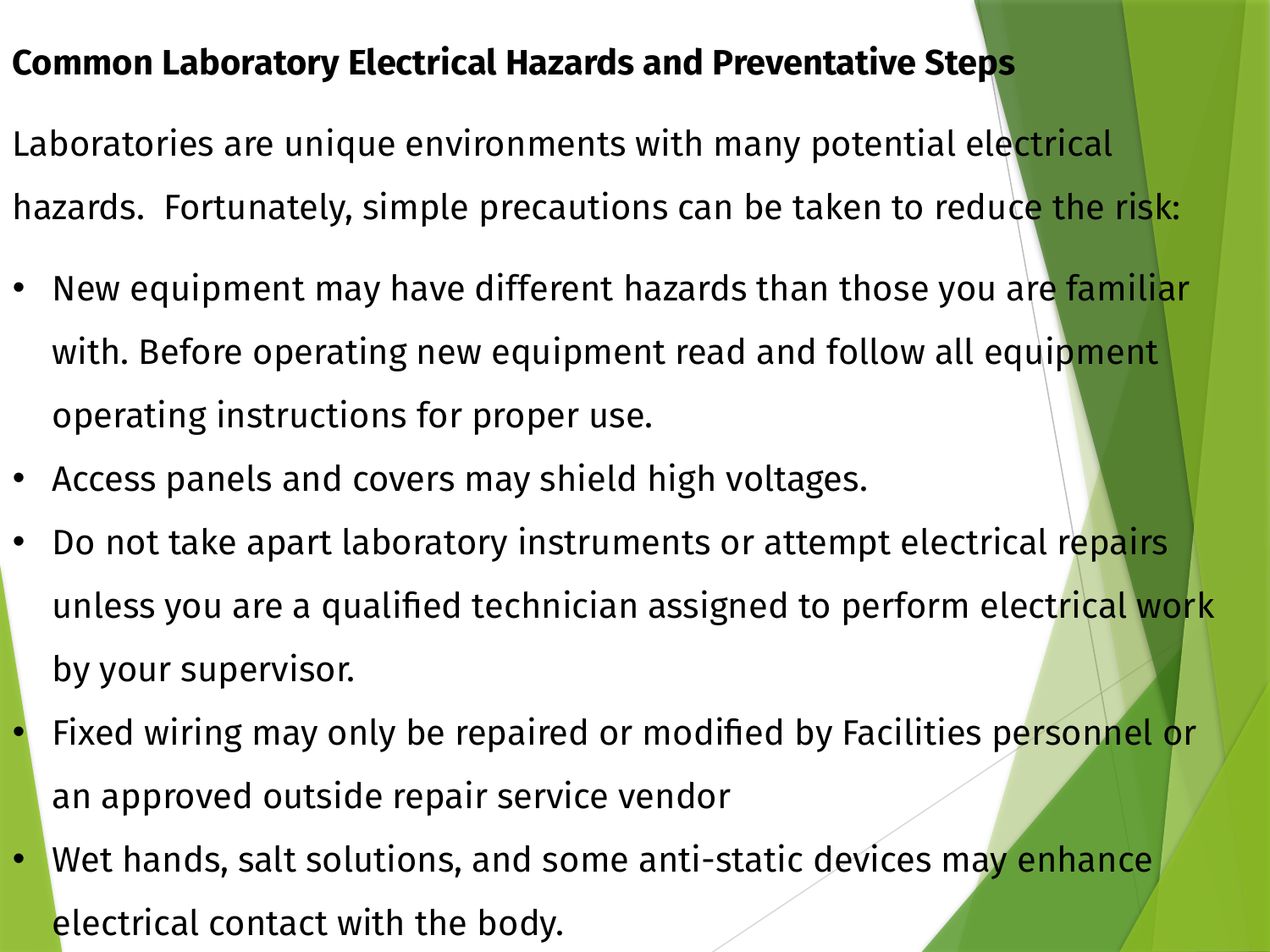

Common Laboratory Electrical Hazards and Preventative Steps
Laboratories are unique environments with many potential electrical hazards.  Fortunately, simple precautions can be taken to reduce the risk:
New equipment may have different hazards than those you are familiar with. Before operating new equipment read and follow all equipment operating instructions for proper use.
Access panels and covers may shield high voltages.
Do not take apart laboratory instruments or attempt electrical repairs unless you are a qualified technician assigned to perform electrical work by your supervisor.
Fixed wiring may only be repaired or modified by Facilities personnel or an approved outside repair service vendor
Wet hands, salt solutions, and some anti-static devices may enhance electrical contact with the body.